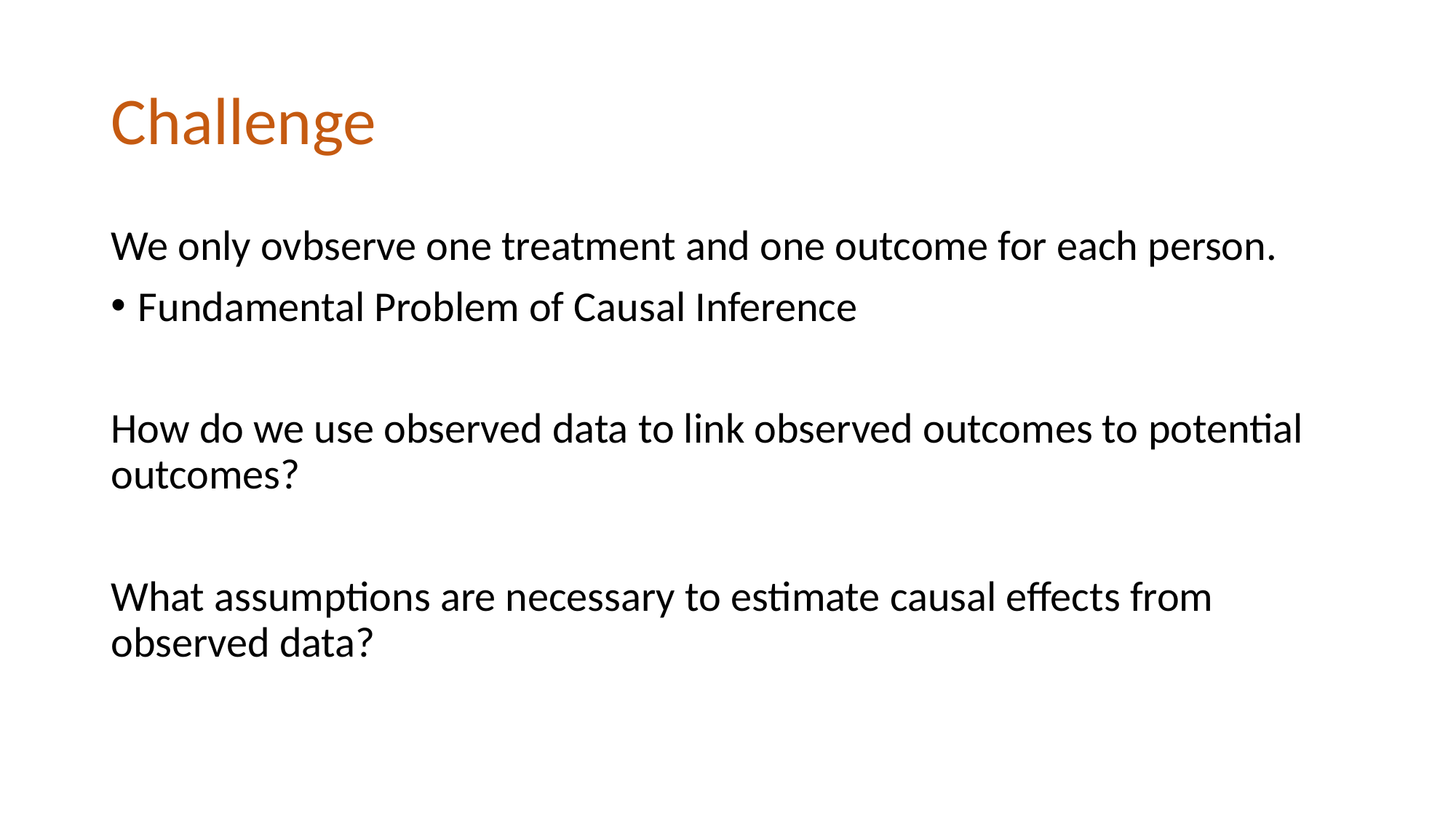

# Challenge
We only ovbserve one treatment and one outcome for each person.
Fundamental Problem of Causal Inference

How do we use observed data to link observed outcomes to potential outcomes?

What assumptions are necessary to estimate causal effects from observed data?